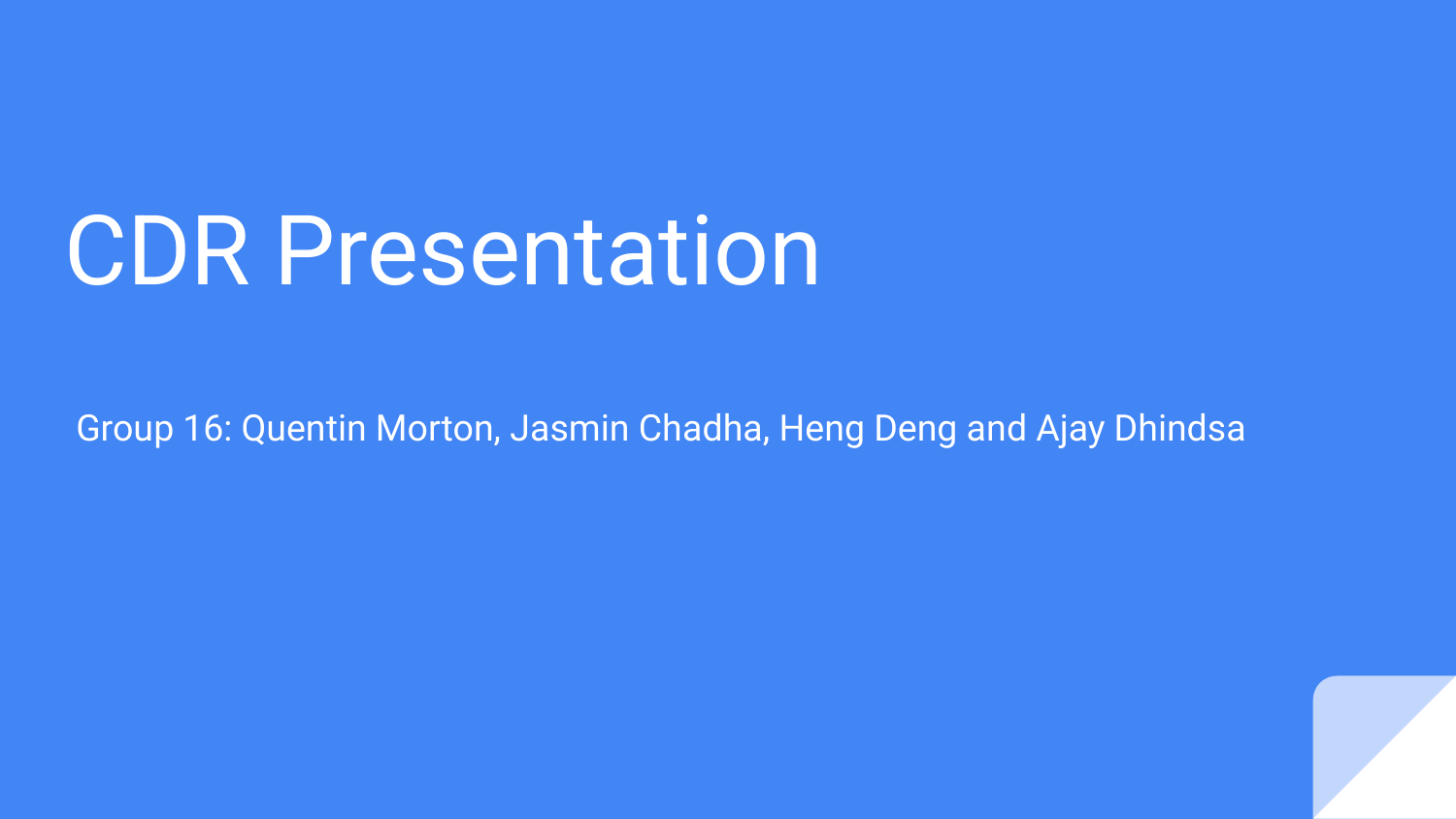

# CDR Presentation
Group 16: Quentin Morton, Jasmin Chadha, Heng Deng and Ajay Dhindsa